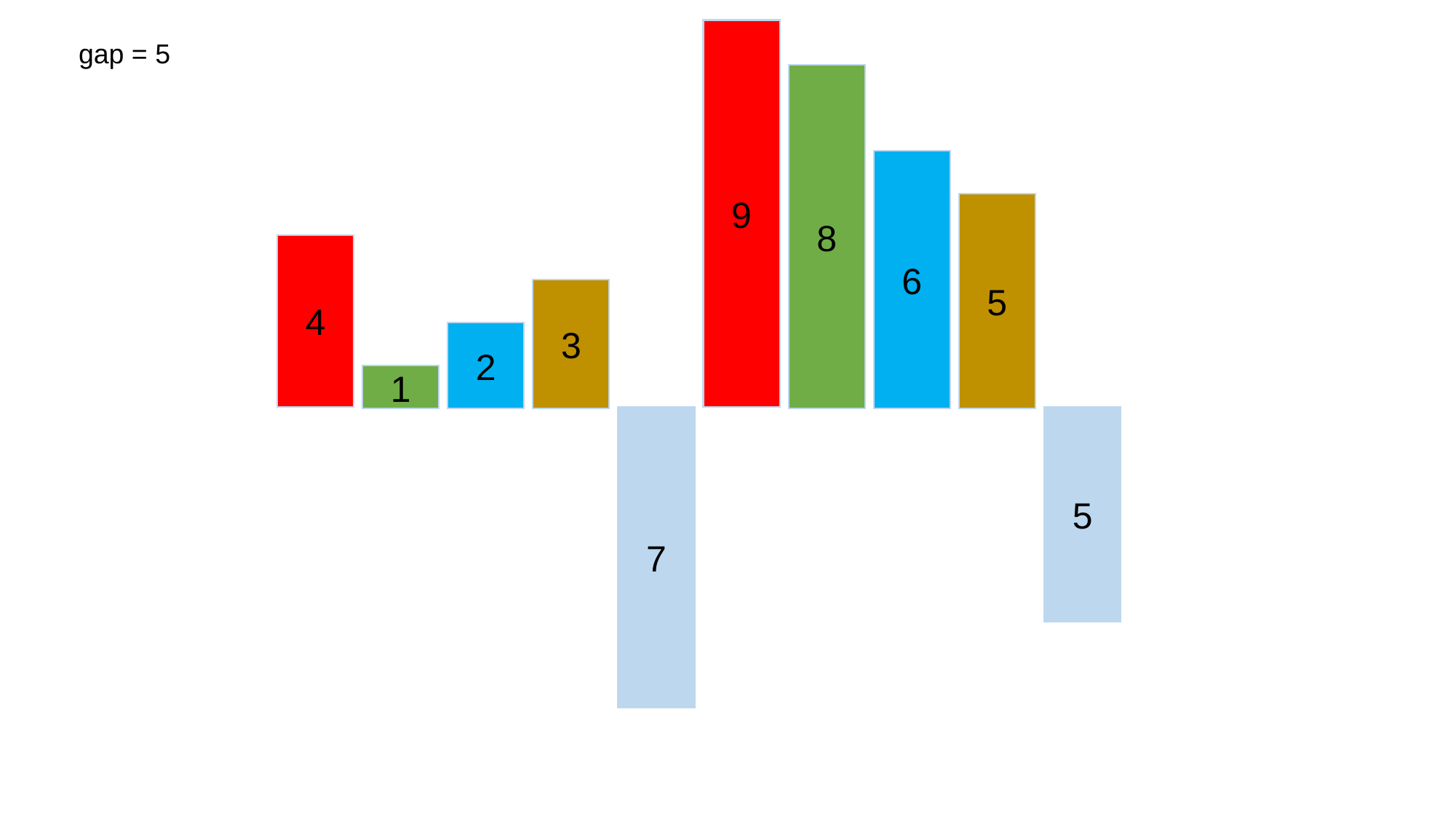

9
gap = 5

8
6
5
4
3
2
1
7
5